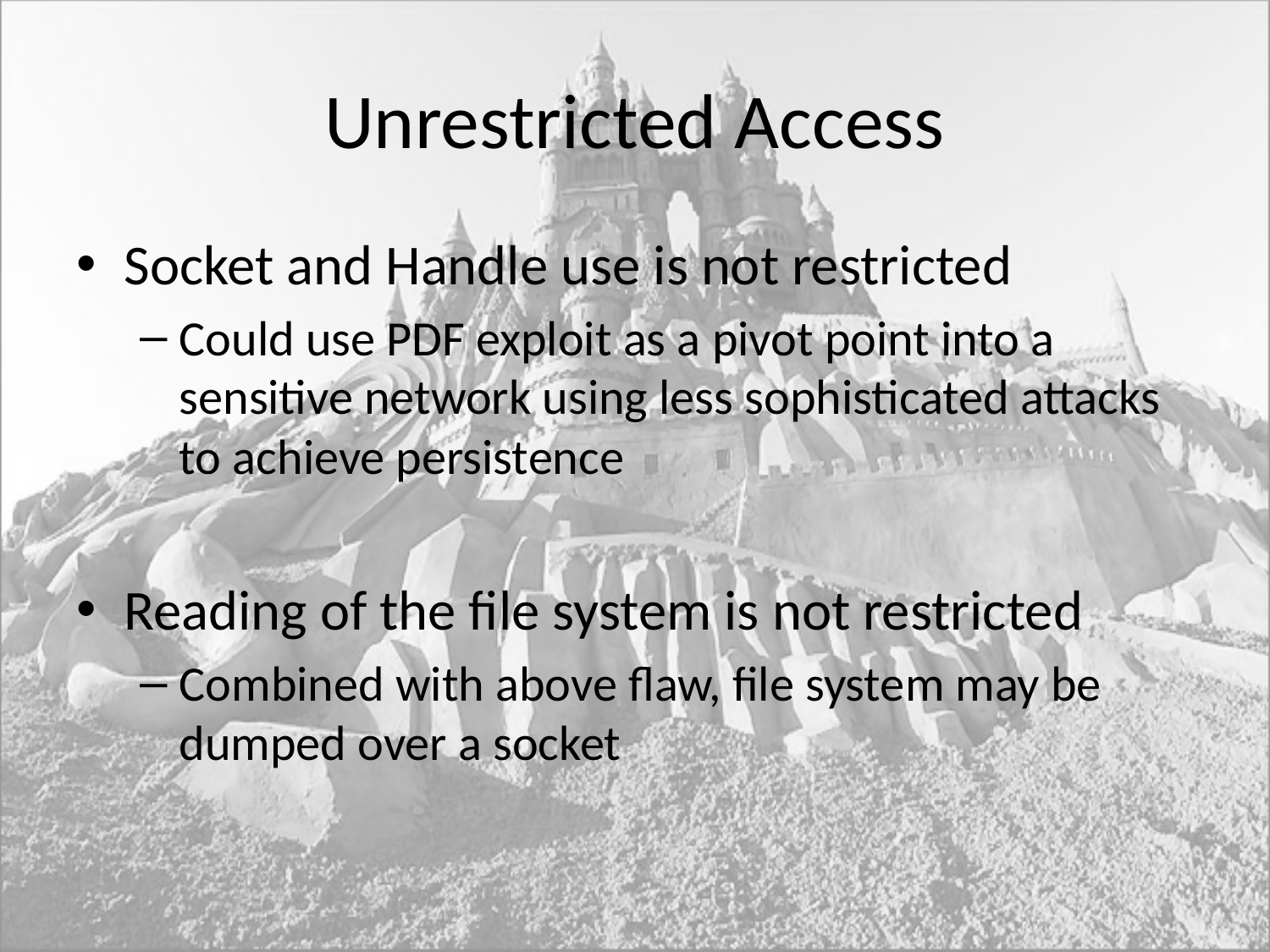

# Unrestricted Access
Socket and Handle use is not restricted
Could use PDF exploit as a pivot point into a sensitive network using less sophisticated attacks to achieve persistence

Reading of the file system is not restricted
Combined with above flaw, file system may be dumped over a socket